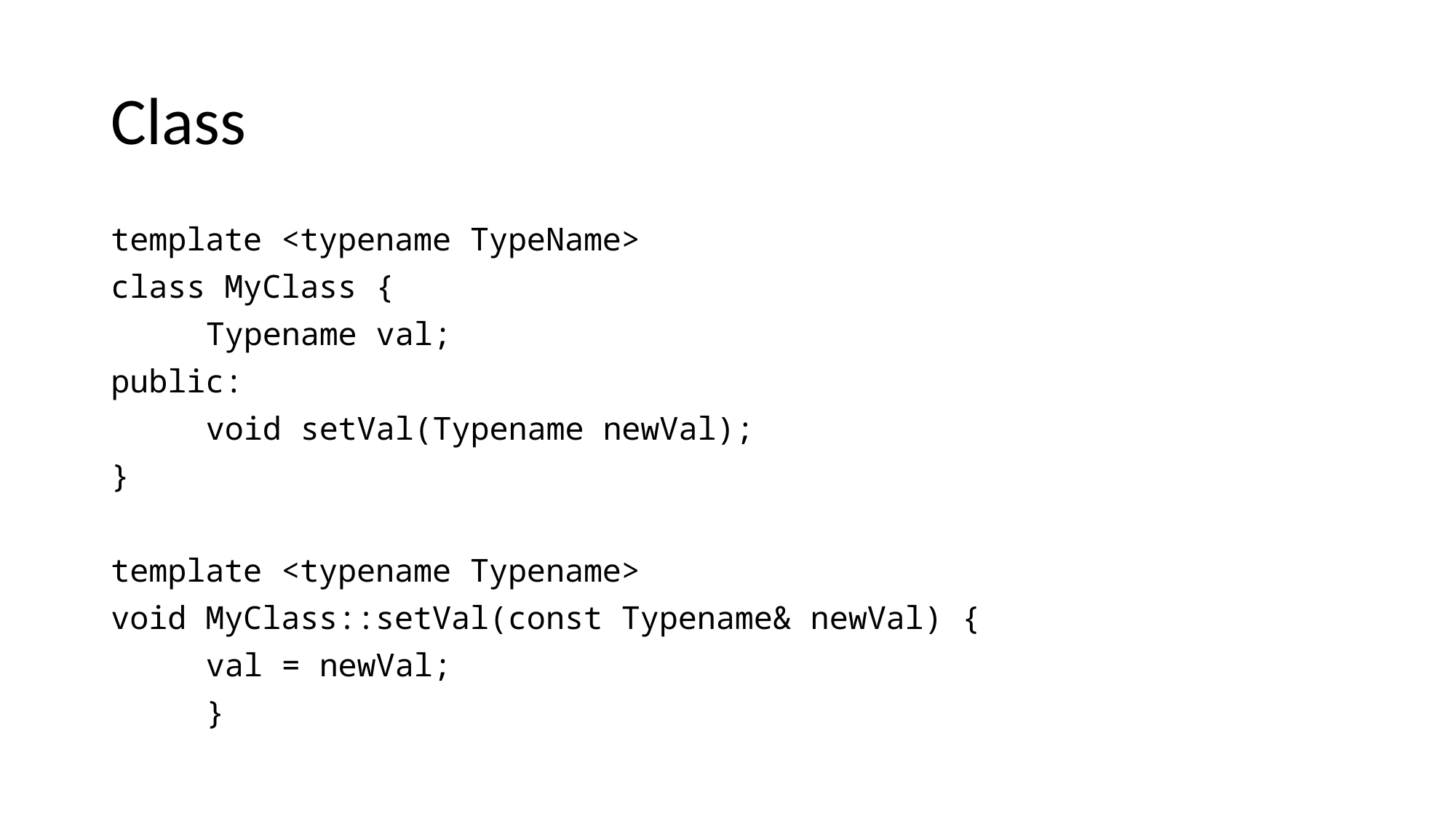

# Class
template <typename TypeName>
class MyClass {
	Typename val;
public:
	void setVal(Typename newVal);
}

template <typename Typename>
void MyClass::setVal(const Typename& newVal) {
		val = newVal;
	}